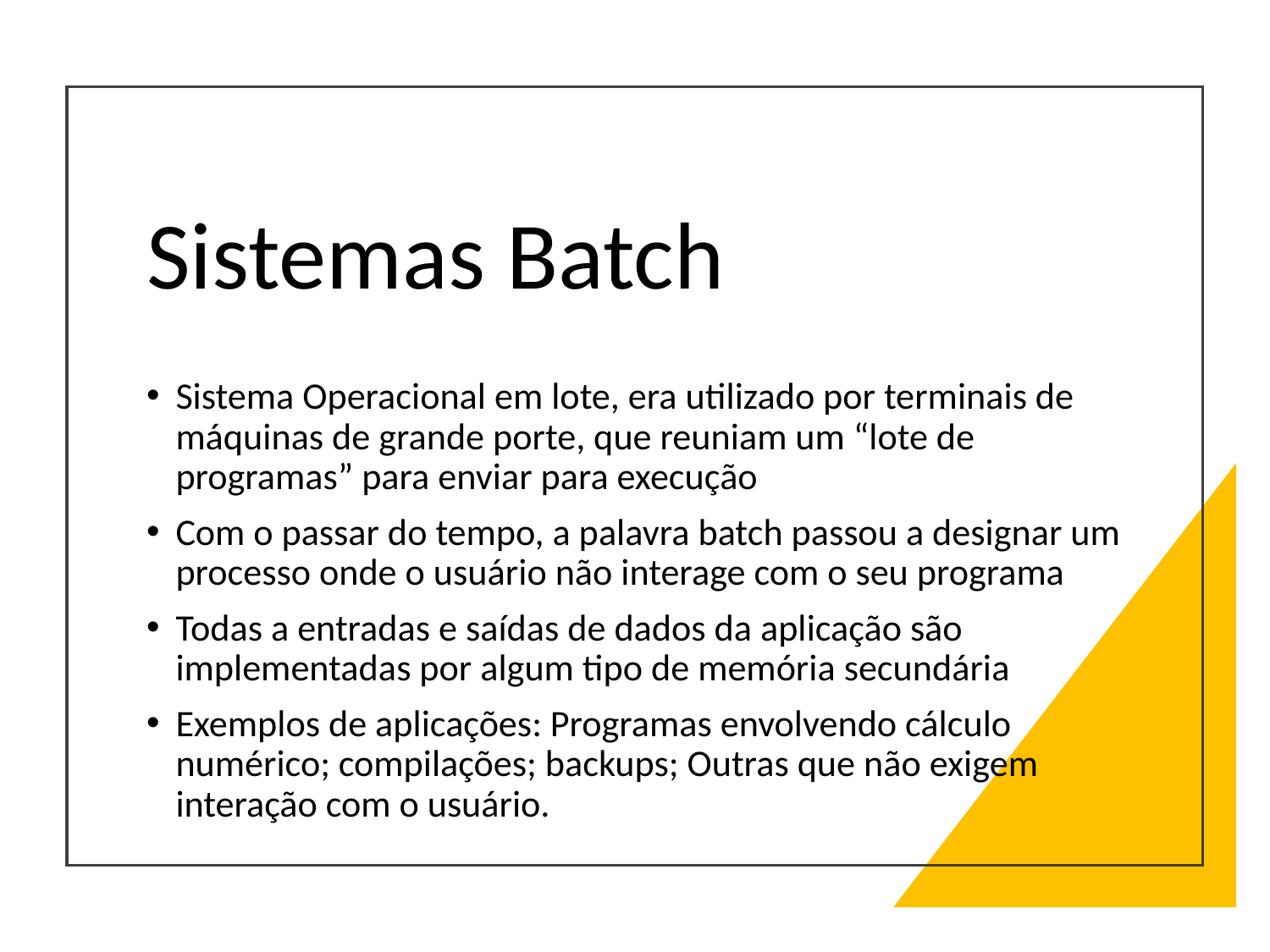

# Sistemas Batch
Sistema Operacional em lote, era utilizado por terminais de máquinas de grande porte, que reuniam um “lote de programas” para enviar para execução
Com o passar do tempo, a palavra batch passou a designar um processo onde o usuário não interage com o seu programa
Todas a entradas e saídas de dados da aplicação são implementadas por algum tipo de memória secundária
Exemplos de aplicações: Programas envolvendo cálculo numérico; compilações; backups; Outras que não exigem interação com o usuário.